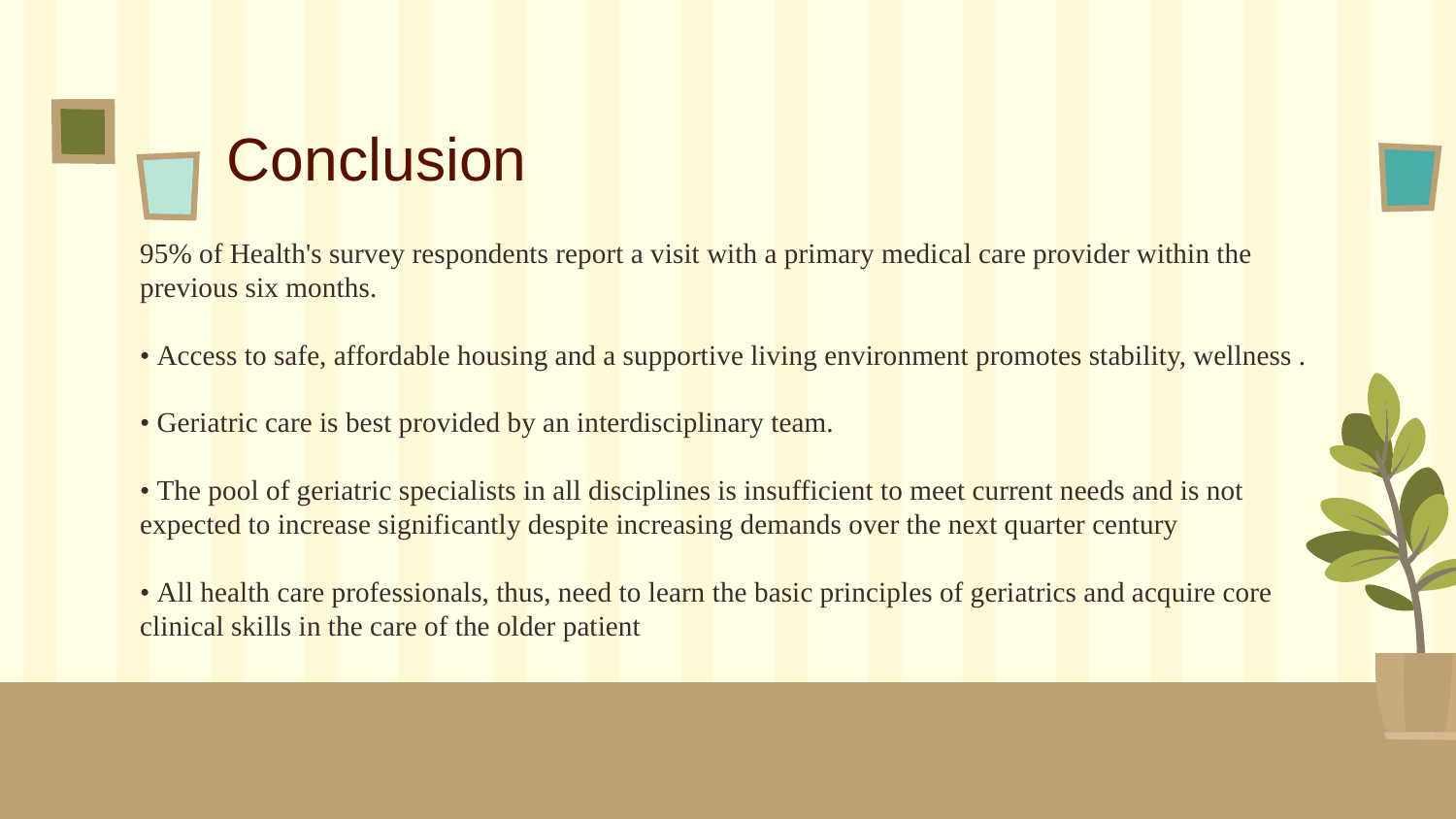

# Conclusion
95% of Health's survey respondents report a visit with a primary medical care provider within the previous six months.

• Access to safe, affordable housing and a supportive living environment promotes stability, wellness .

• Geriatric care is best provided by an interdisciplinary team.

• The pool of geriatric specialists in all disciplines is insufficient to meet current needs and is not expected to increase significantly despite increasing demands over the next quarter century

• All health care professionals, thus, need to learn the basic principles of geriatrics and acquire core clinical skills in the care of the older patient